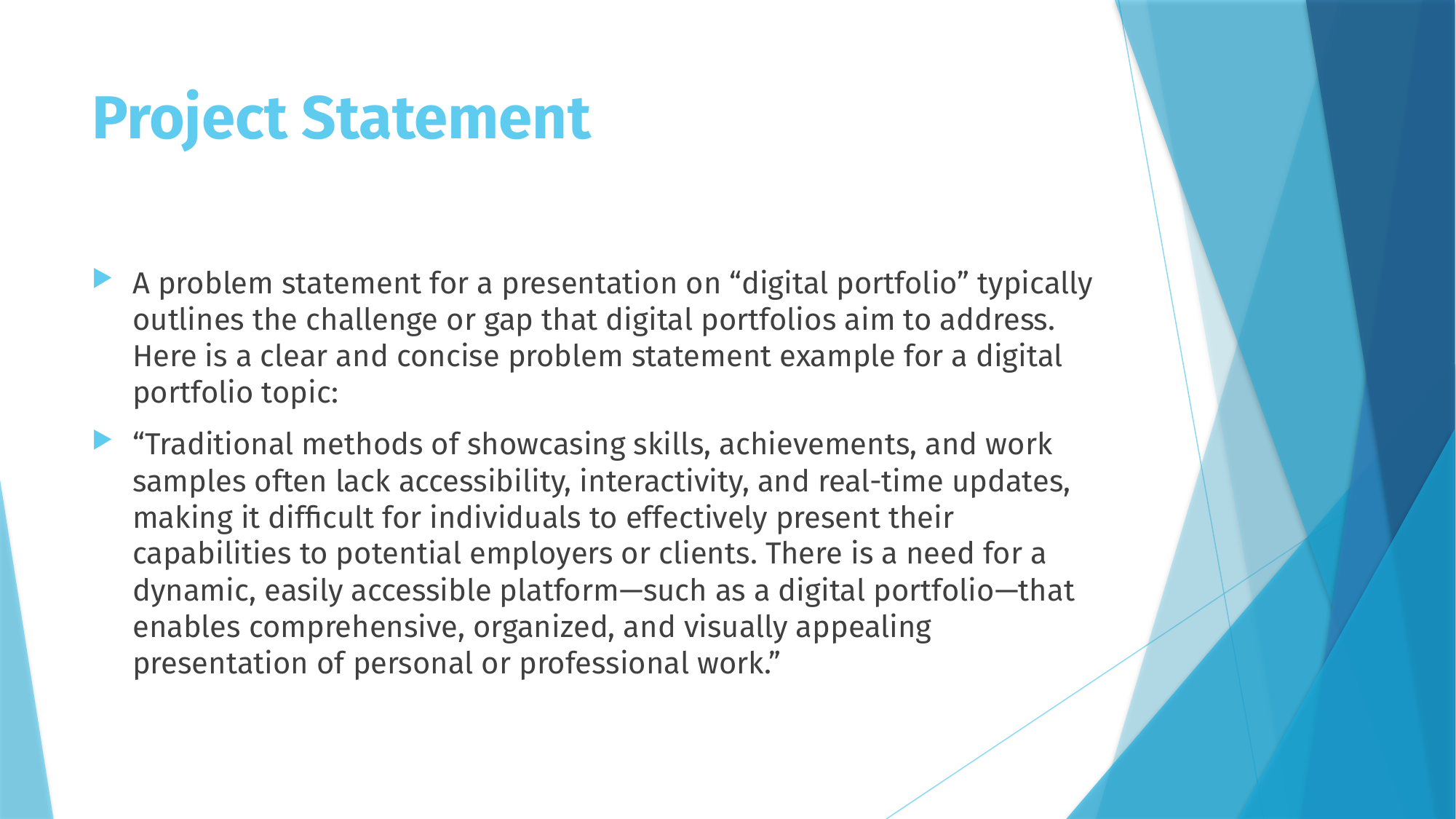

# Project Statement
A problem statement for a presentation on “digital portfolio” typically outlines the challenge or gap that digital portfolios aim to address. Here is a clear and concise problem statement example for a digital portfolio topic: ​
“Traditional methods of showcasing skills, achievements, and work samples often lack accessibility, interactivity, and real-time updates, making it difficult for individuals to effectively present their capabilities to potential employers or clients. There is a need for a dynamic, easily accessible platform—such as a digital portfolio—that enables comprehensive, organized, and visually appealing presentation of personal or professional work.”​